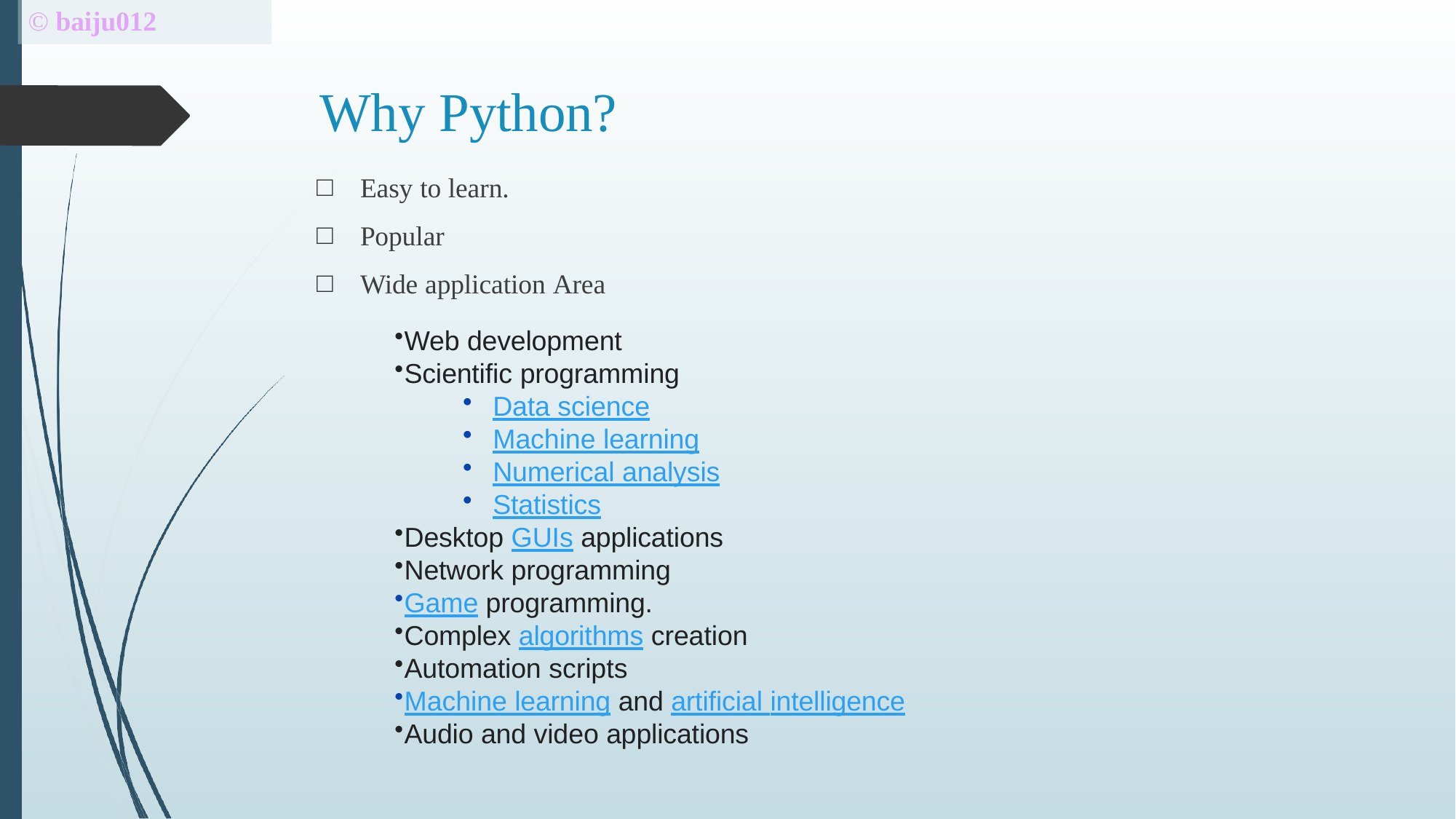

# © baiju012
Why Python?
Easy to learn.
Popular
Wide application Area
Web development
Scientific programming
Data science
Machine learning
Numerical analysis
Statistics
Desktop GUIs applications
Network programming
Game programming.
Complex algorithms creation
Automation scripts
Machine learning and artificial intelligence
Audio and video applications